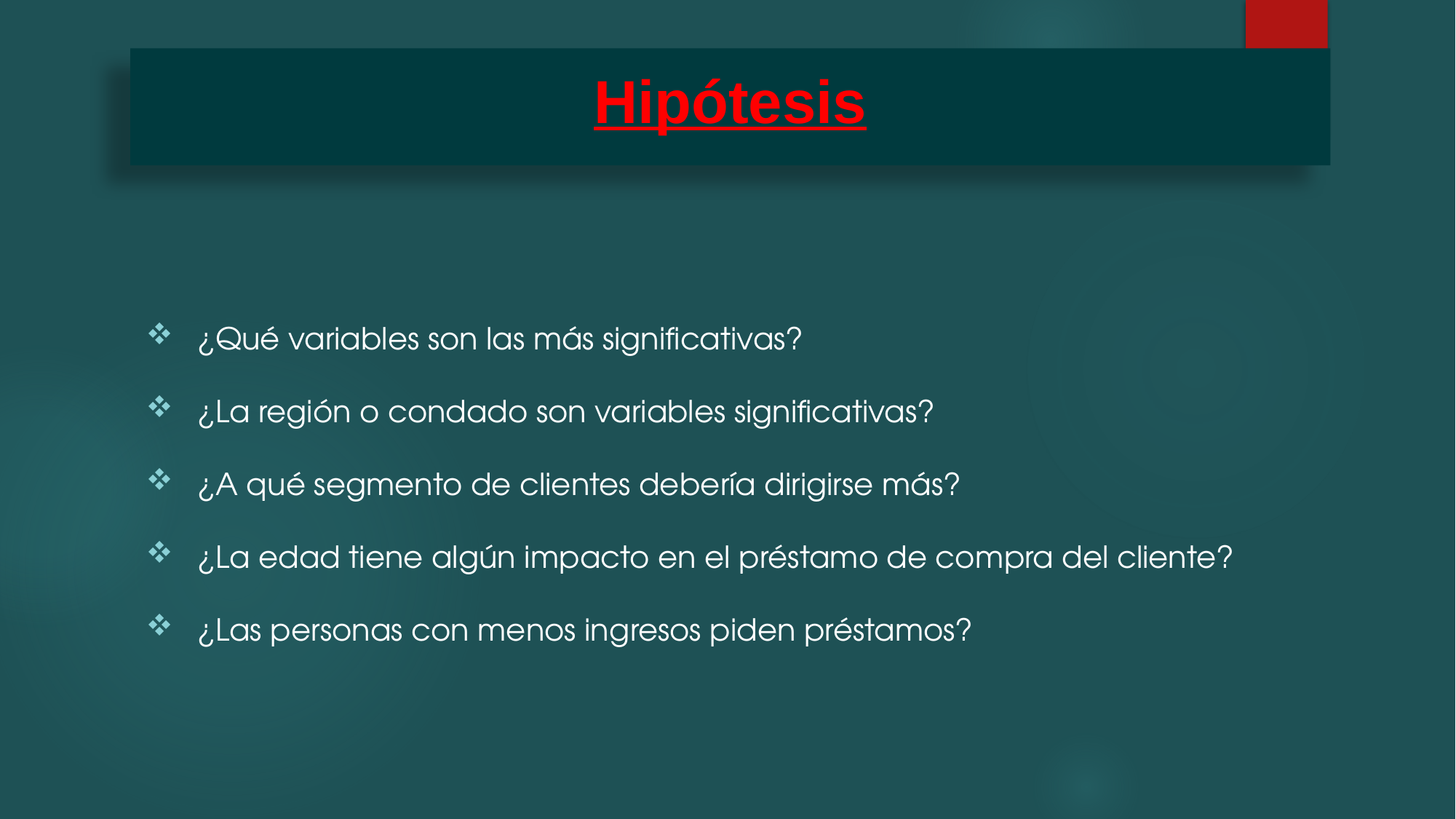

# Hipótesis
¿Qué variables son las más significativas?
¿La región o condado son variables significativas?
¿A qué segmento de clientes debería dirigirse más?
¿La edad tiene algún impacto en el préstamo de compra del cliente?
¿Las personas con menos ingresos piden préstamos?